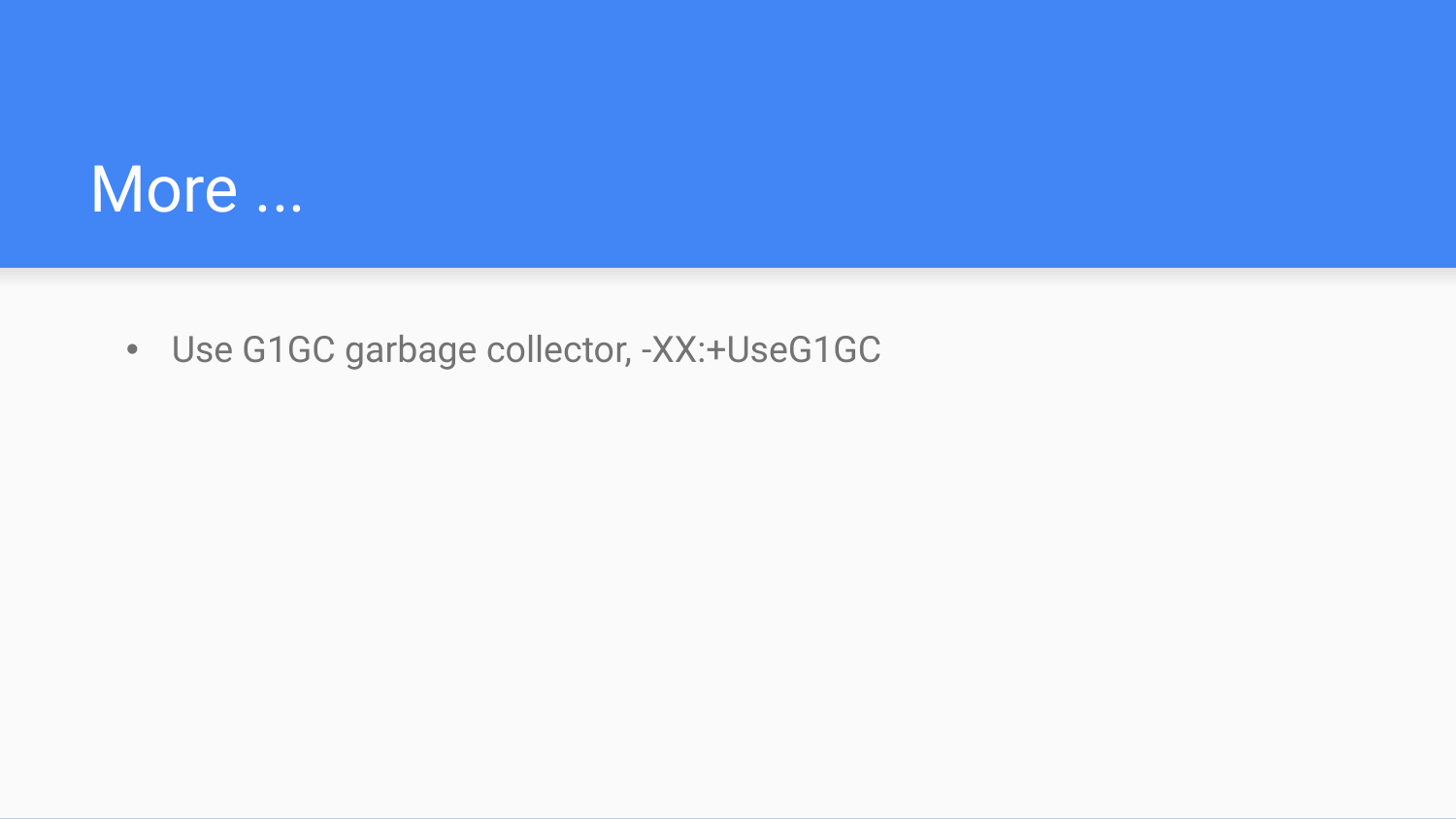

# More ...
Use G1GC garbage collector, -XX:+UseG1GC